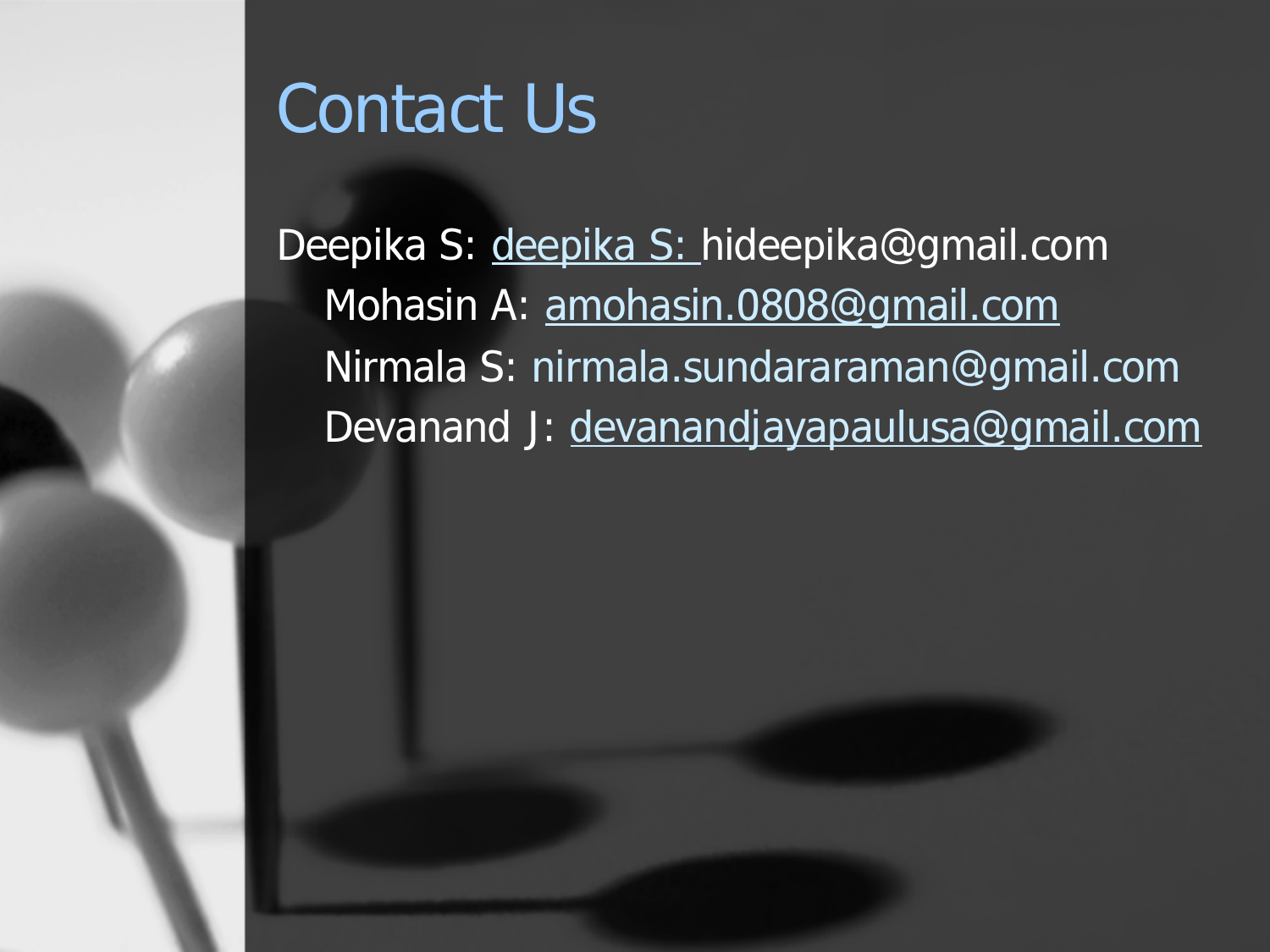

# Contact Us
Deepika S: deepika S: hideepika@gmail.com
Mohasin A: amohasin.0808@gmail.com
Nirmala S: nirmala.sundararaman@gmail.com
Devanand J: devanandjayapaulusa@gmail.com